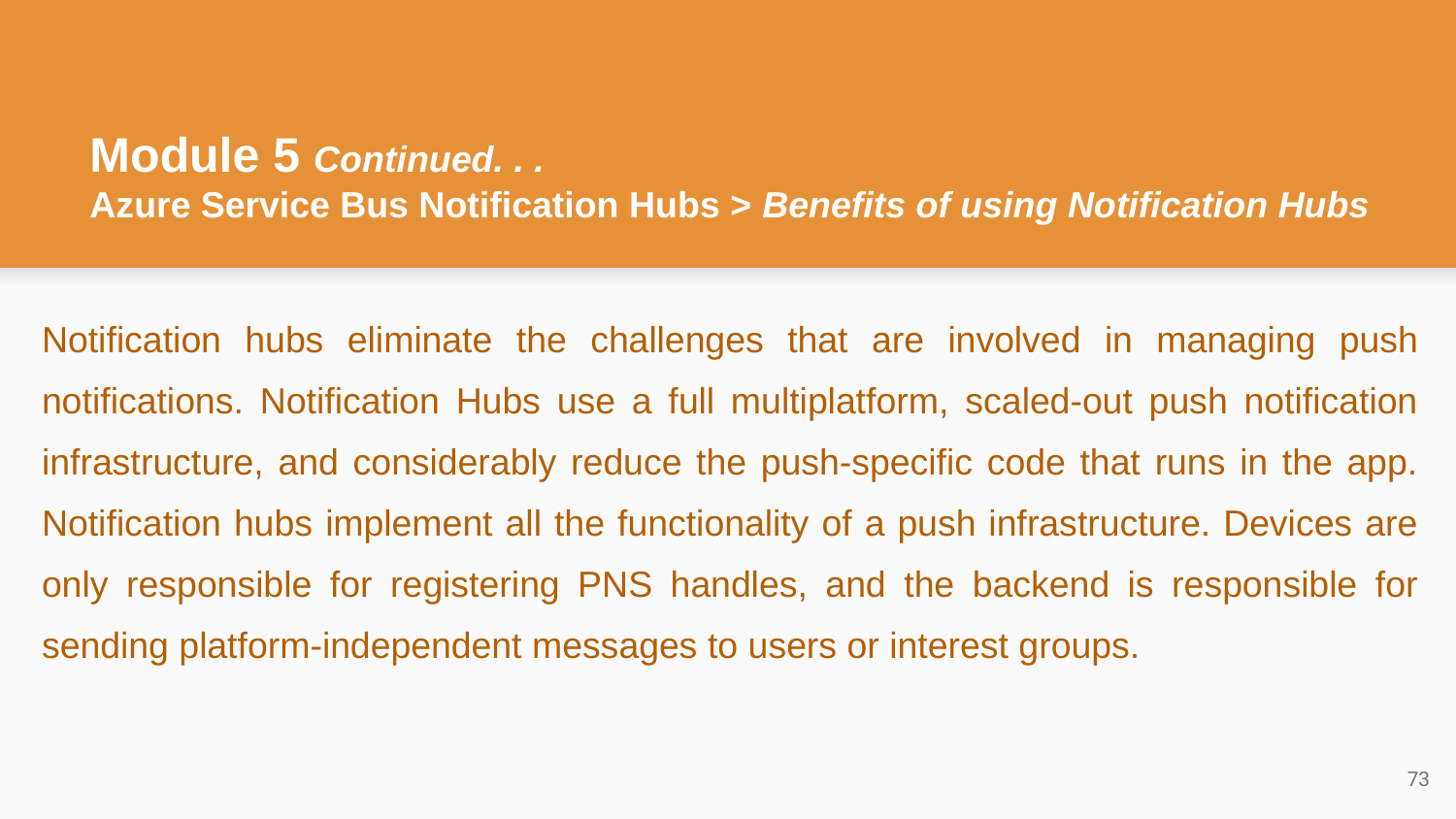

# Module 5 Continued. . .
Azure Service Bus Notification Hubs > Benefits of using Notification Hubs
Notification hubs eliminate the challenges that are involved in managing push notifications. Notification Hubs use a full multiplatform, scaled-out push notification infrastructure, and considerably reduce the push-specific code that runs in the app. Notification hubs implement all the functionality of a push infrastructure. Devices are only responsible for registering PNS handles, and the backend is responsible for sending platform-independent messages to users or interest groups.
73